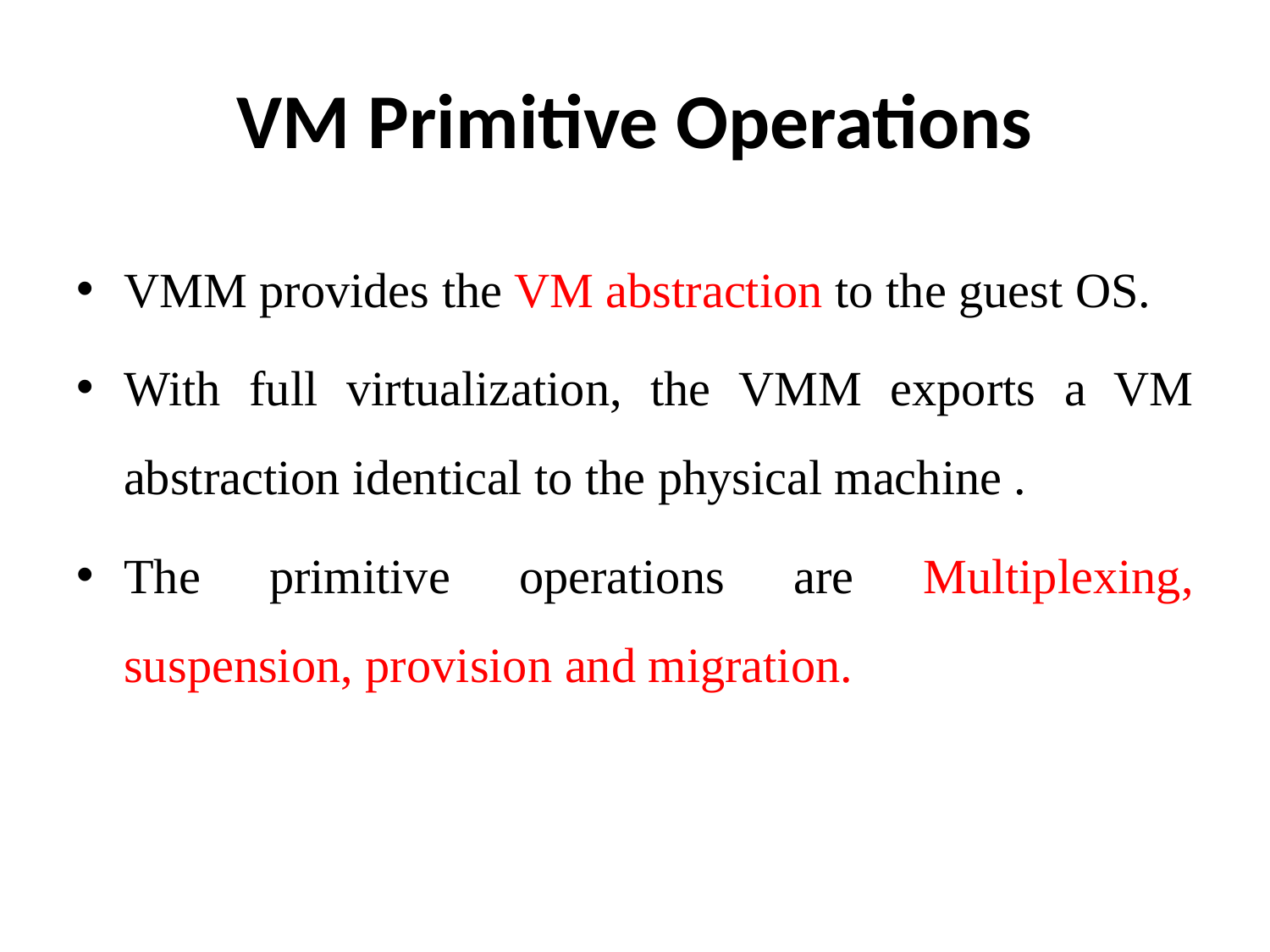

# VM Primitive Operations
VMM provides the VM abstraction to the guest OS.
With full virtualization, the VMM exports a VM abstraction identical to the physical machine .
The primitive operations are Multiplexing, suspension, provision and migration.